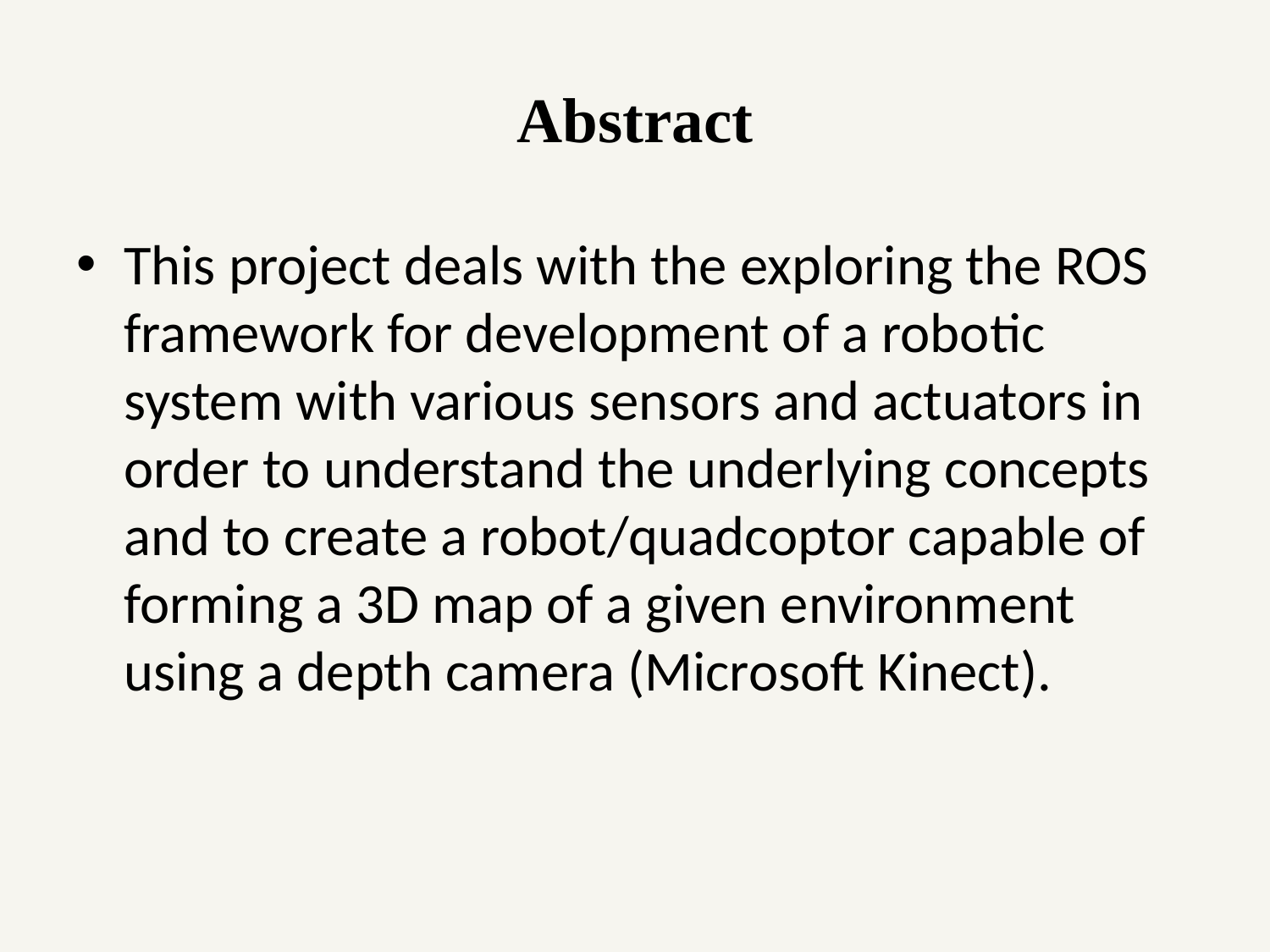

# Abstract
This project deals with the exploring the ROS framework for development of a robotic system with various sensors and actuators in order to understand the underlying concepts and to create a robot/quadcoptor capable of forming a 3D map of a given environment using a depth camera (Microsoft Kinect).